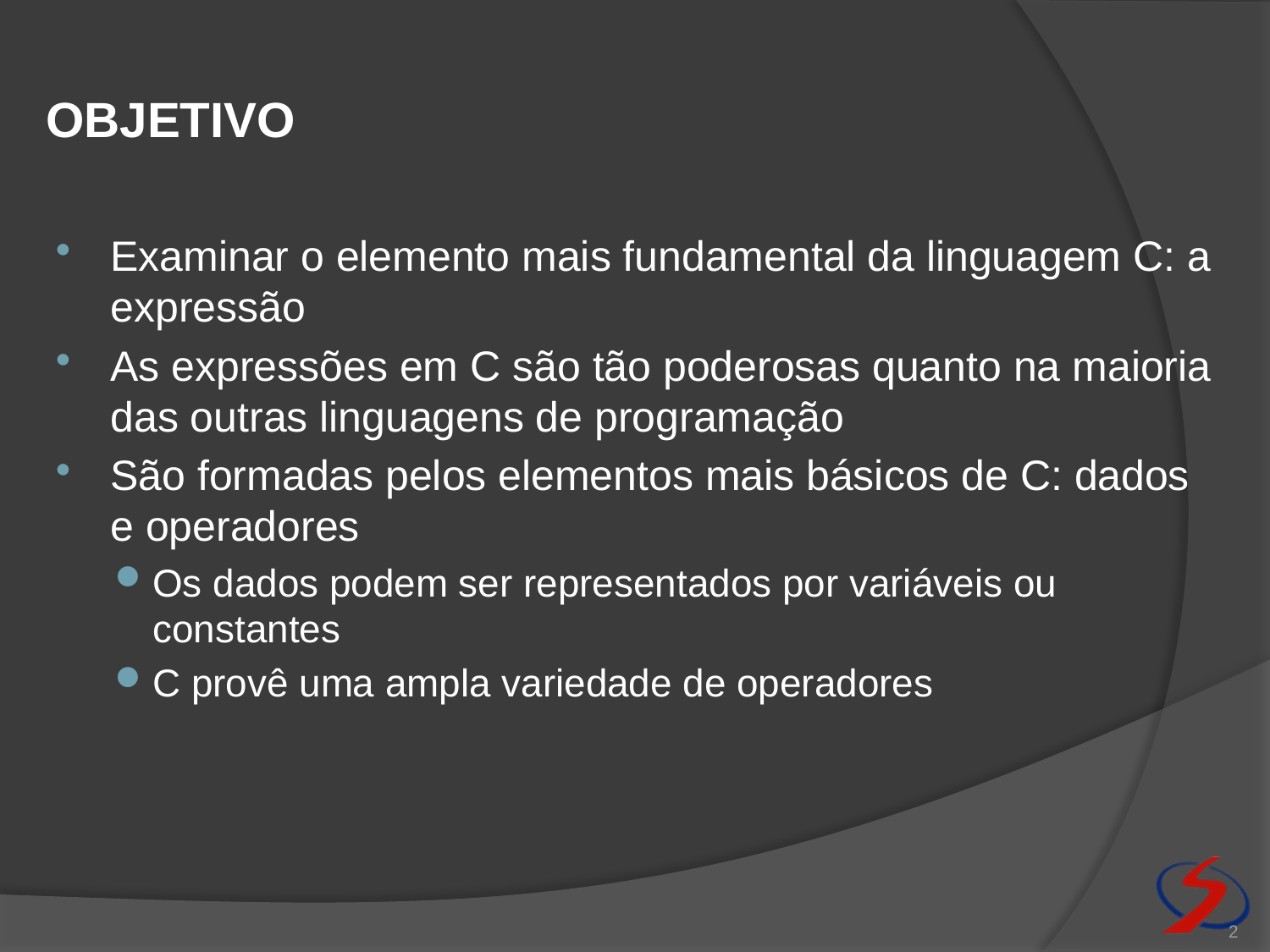

# objetivo
Examinar o elemento mais fundamental da linguagem C: a expressão
As expressões em C são tão poderosas quanto na maioria das outras linguagens de programação
São formadas pelos elementos mais básicos de C: dados e operadores
Os dados podem ser representados por variáveis ou constantes
C provê uma ampla variedade de operadores
2